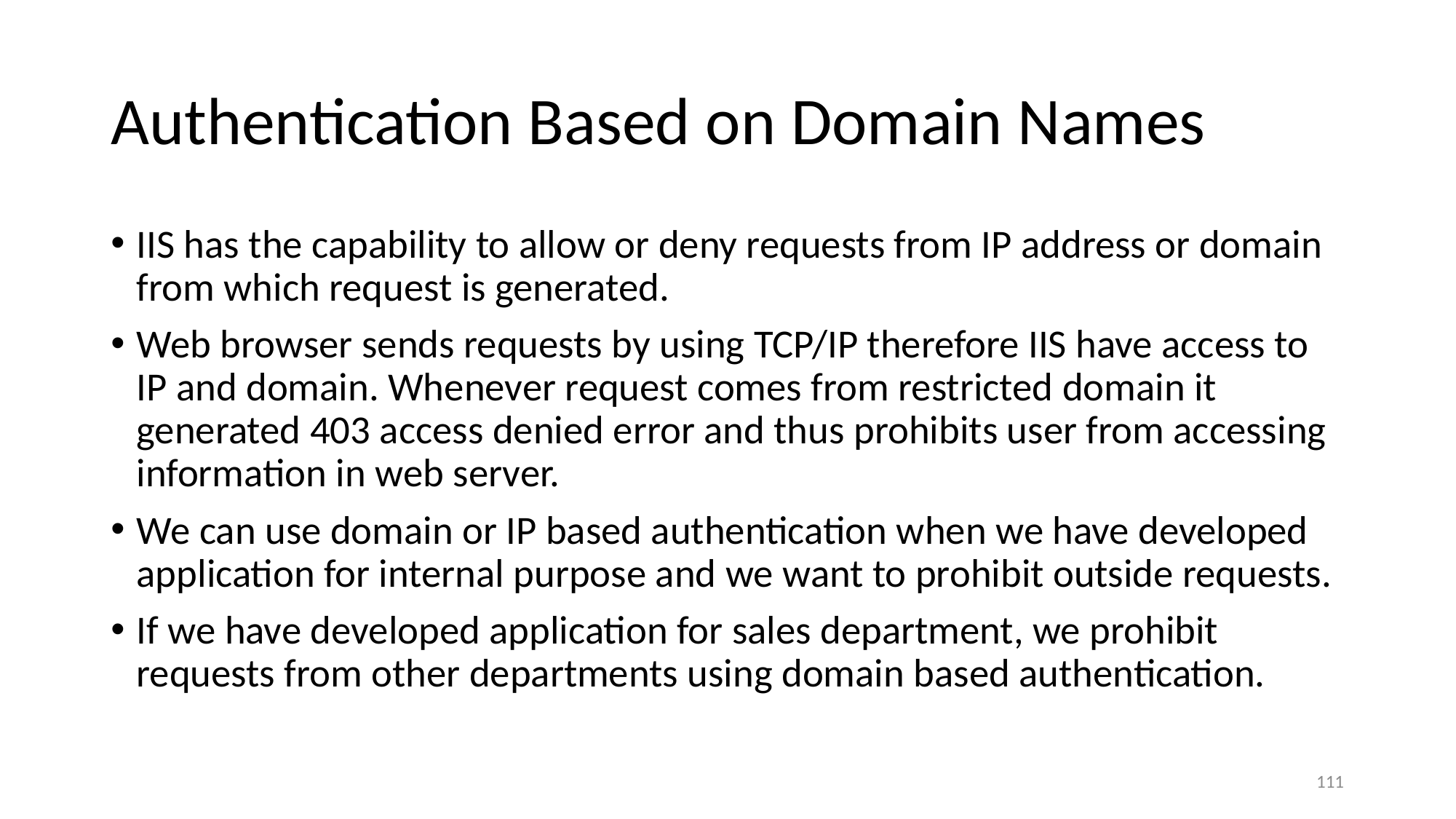

# Authentication Based on Domain Names
IIS has the capability to allow or deny requests from IP address or domain from which request is generated.
Web browser sends requests by using TCP/IP therefore IIS have access to IP and domain. Whenever request comes from restricted domain it generated 403 access denied error and thus prohibits user from accessing information in web server.
We can use domain or IP based authentication when we have developed application for internal purpose and we want to prohibit outside requests.
If we have developed application for sales department, we prohibit requests from other departments using domain based authentication.
111